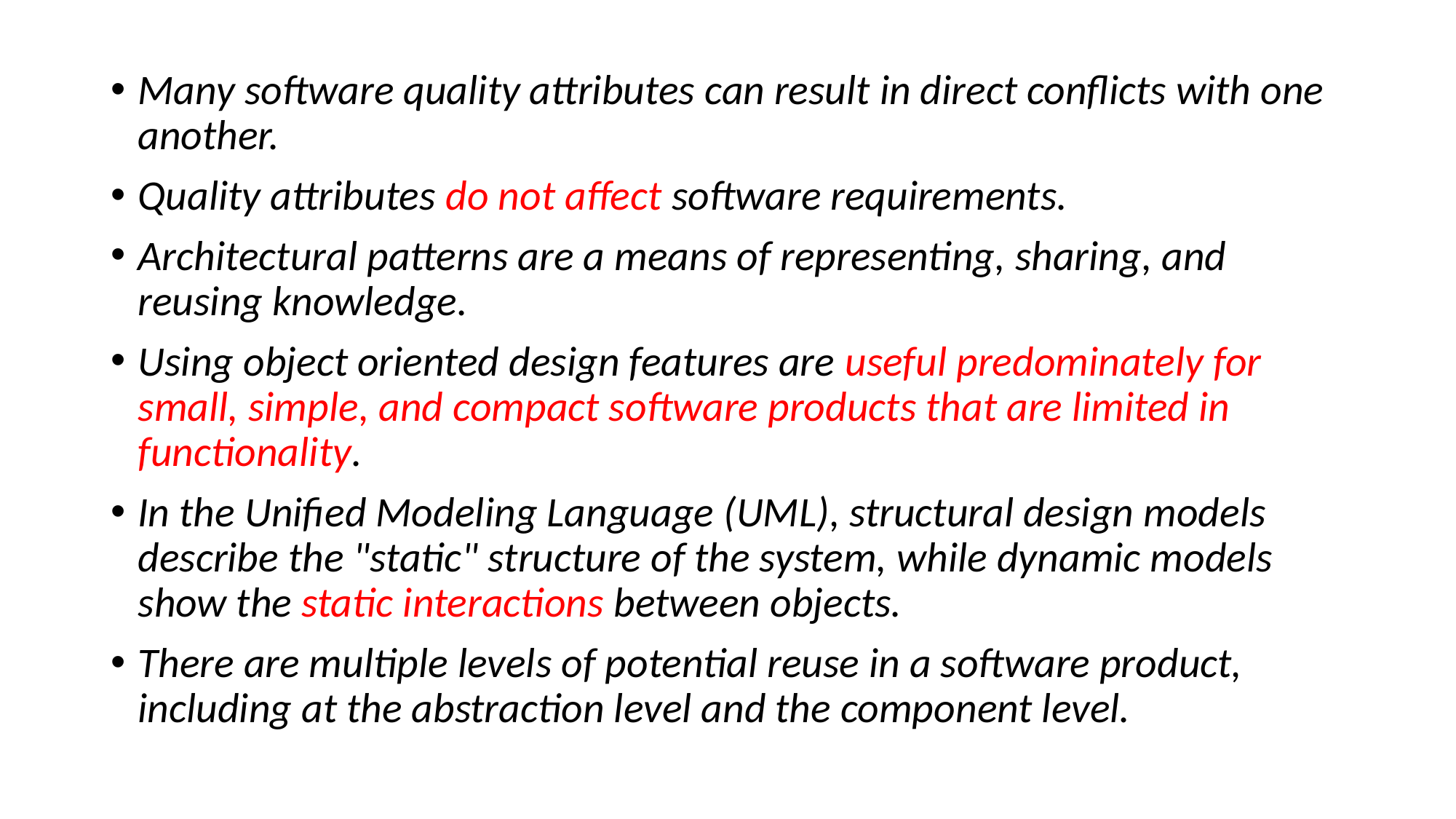

Many software quality attributes can result in direct conflicts with one another.
Quality attributes do not affect software requirements.
Architectural patterns are a means of representing, sharing, and reusing knowledge.
Using object oriented design features are useful predominately for small, simple, and compact software products that are limited in functionality.
In the Unified Modeling Language (UML), structural design models describe the "static" structure of the system, while dynamic models show the static interactions between objects.
There are multiple levels of potential reuse in a software product, including at the abstraction level and the component level.